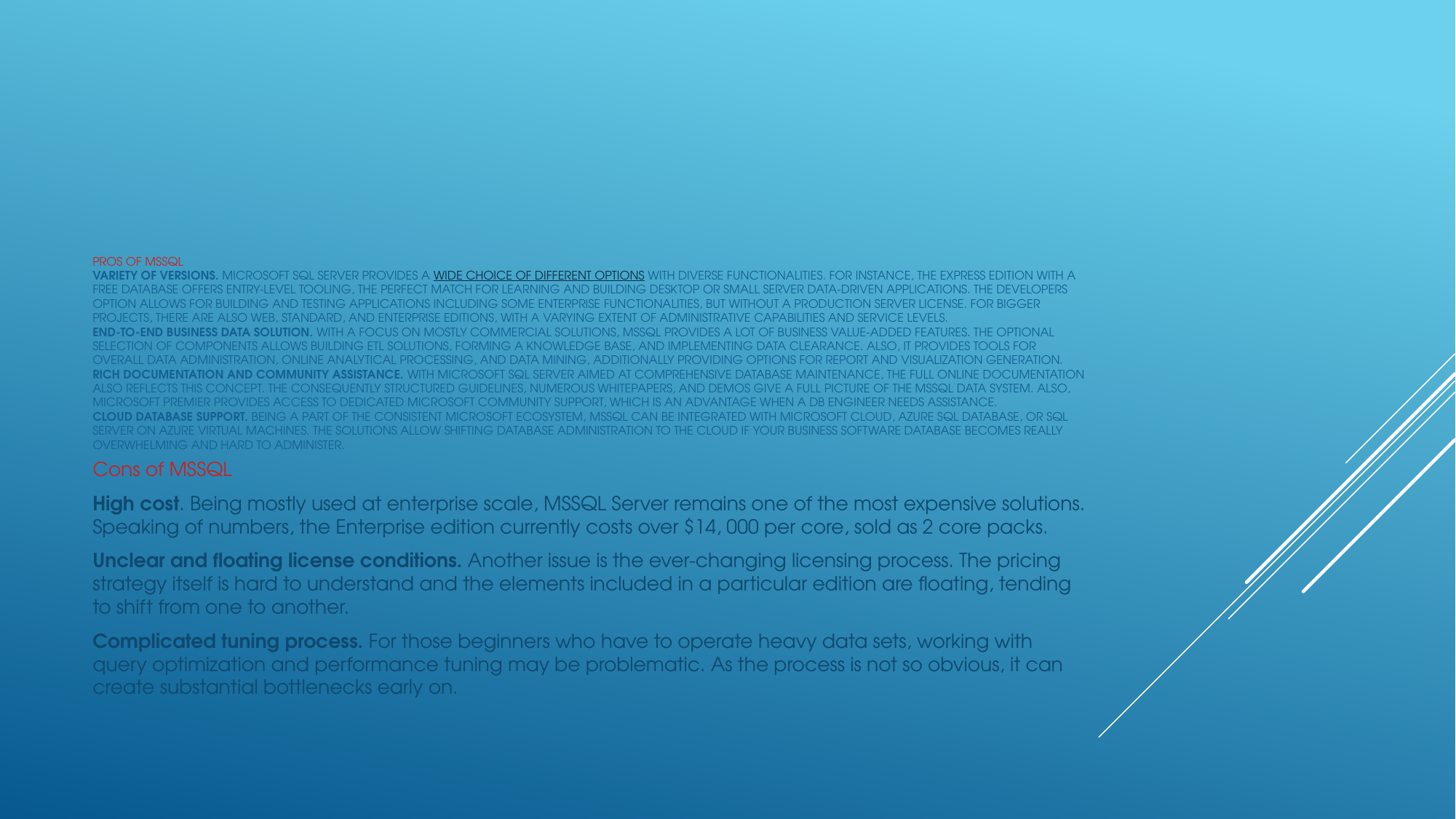

# Pros of MSSQL Variety of versions. Microsoft SQL Server provides a wide choice of different options with diverse functionalities. For instance, the Express edition with a free database offers entry-level tooling, the perfect match for learning and building desktop or small server data-driven applications. The Developers option allows for building and testing applications including some enterprise functionalities, but without a production server license. For bigger projects, there are also Web, Standard, and Enterprise editions, with a varying extent of administrative capabilities and service levels. End-to-end business data solution. With a focus on mostly commercial solutions, MSSQL provides a lot of business value-added features. The optional selection of components allows building ETL solutions, forming a knowledge base, and implementing data clearance. Also, it provides tools for overall data administration, online analytical processing, and data mining, additionally providing options for report and visualization generation. Rich documentation and community assistance. With Microsoft SQL Server aimed at comprehensive database maintenance, the full online documentation also reflects this concept. The consequently structured guidelines, numerous whitepapers, and demos give a full picture of the MSSQL data system. Also, Microsoft Premier provides access to dedicated Microsoft community support, which is an advantage when a DB engineer needs assistance. Cloud database support. Being a part of the consistent Microsoft ecosystem, MSSQL can be integrated with Microsoft cloud, Azure SQL Database, or SQL Server on Azure Virtual Machines. The solutions allow shifting database administration to the cloud if your business software database becomes really overwhelming and hard to administer.
Cons of MSSQL
High cost. Being mostly used at enterprise scale, MSSQL Server remains one of the most expensive solutions. Speaking of numbers, the Enterprise edition currently costs over $14, 000 per core, sold as 2 core packs.
Unclear and floating license conditions. Another issue is the ever-changing licensing process. The pricing strategy itself is hard to understand and the elements included in a particular edition are floating, tending to shift from one to another.
Complicated tuning process. For those beginners who have to operate heavy data sets, working with query optimization and performance tuning may be problematic. As the process is not so obvious, it can create substantial bottlenecks early on.